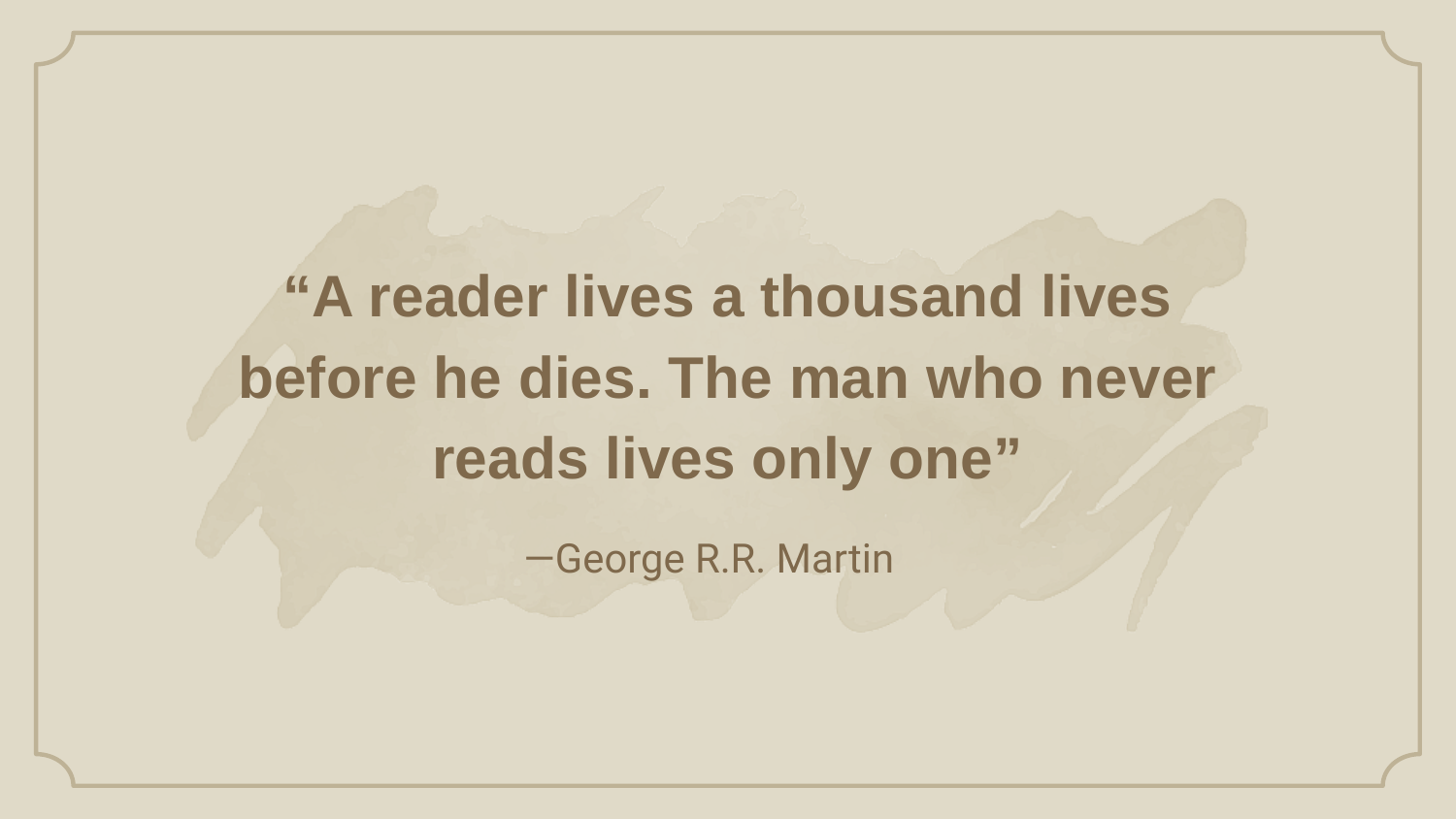

# “A reader lives a thousand lives before he dies. The man who never reads lives only one”
—George R.R. Martin